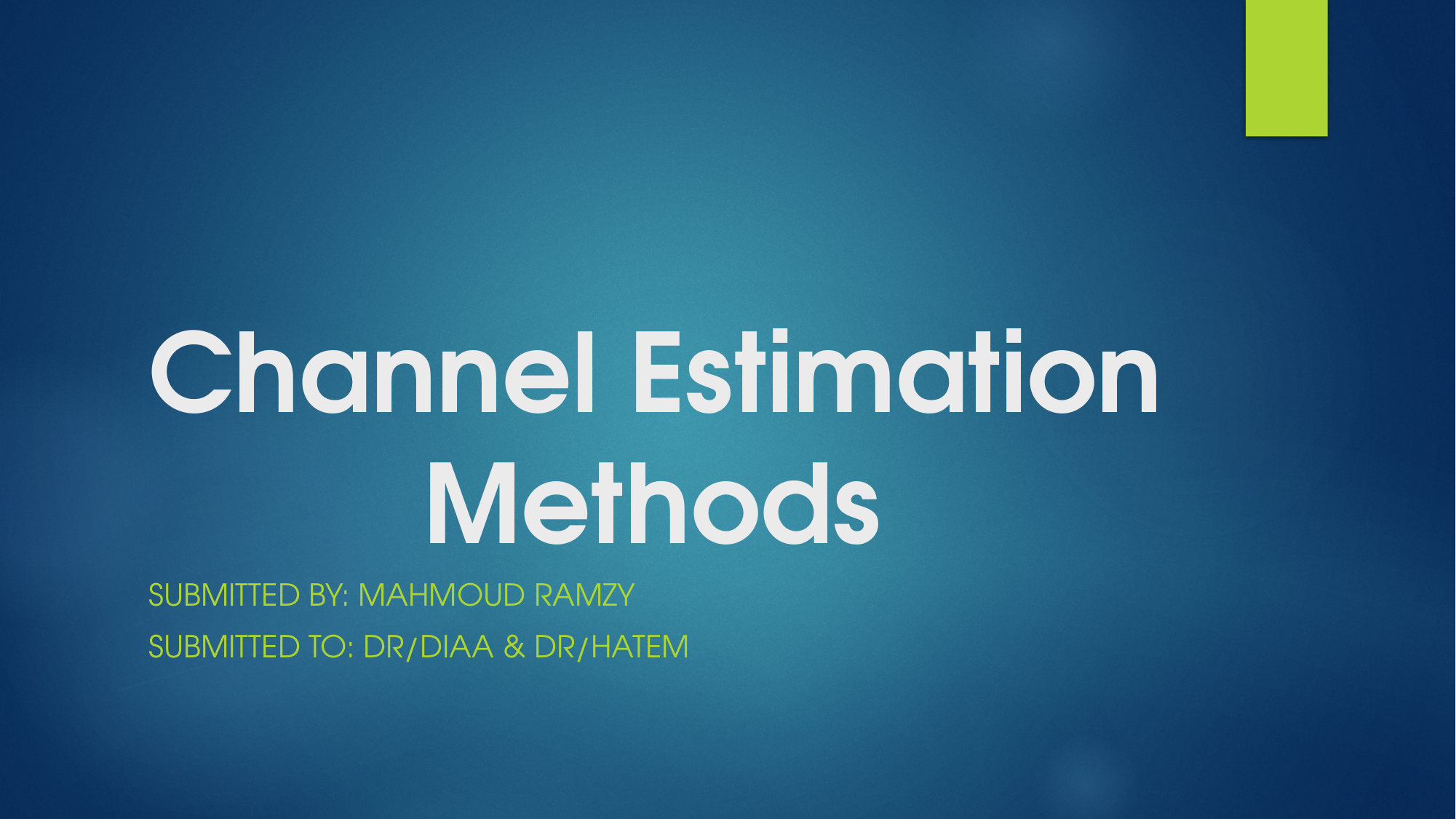

# Channel Estimation Methods
Submitted by: Mahmoud Ramzy
Submitted to: Dr/Diaa & dr/hatem